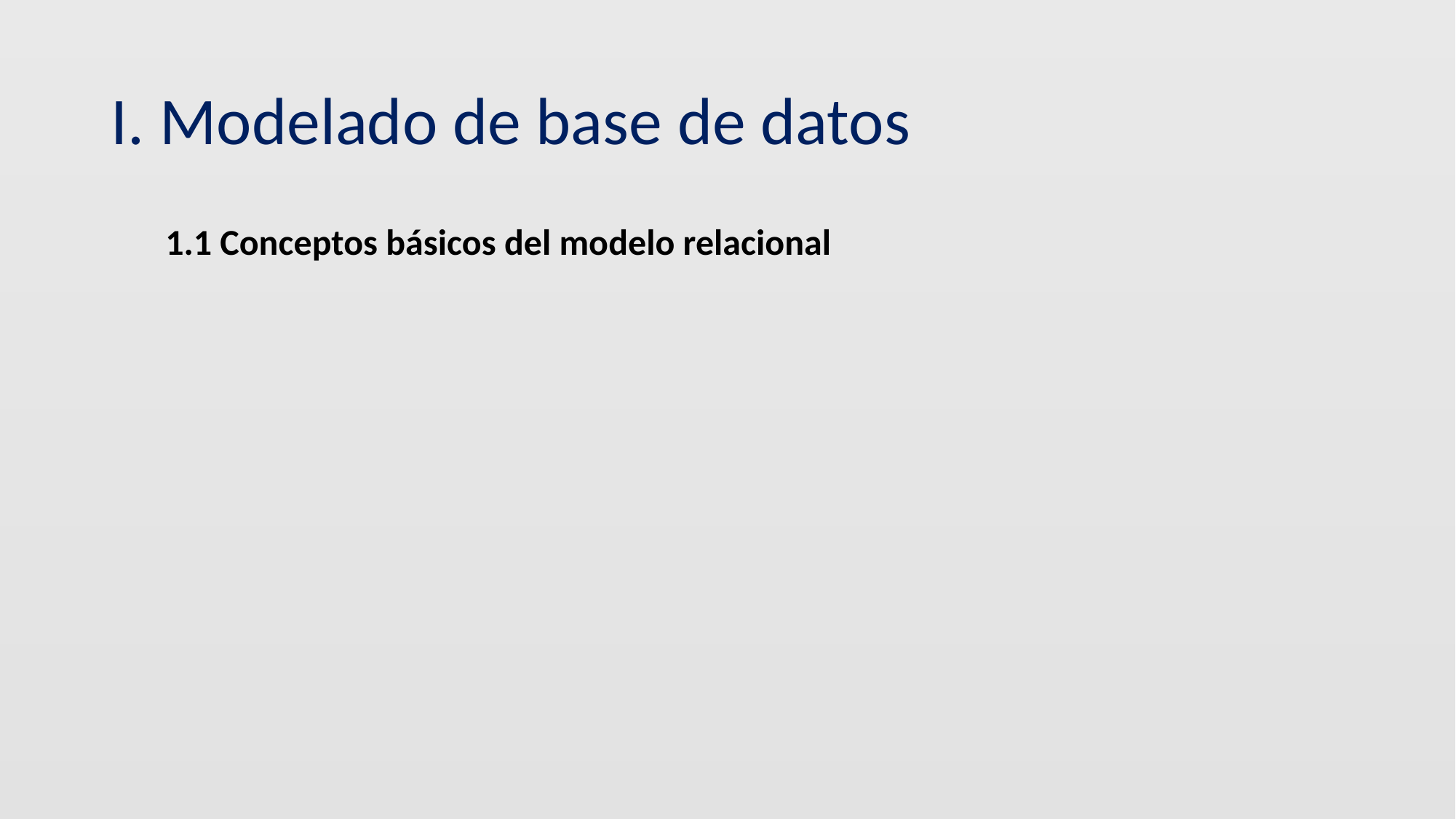

# I. Modelado de base de datos
1.1 Conceptos básicos del modelo relacional